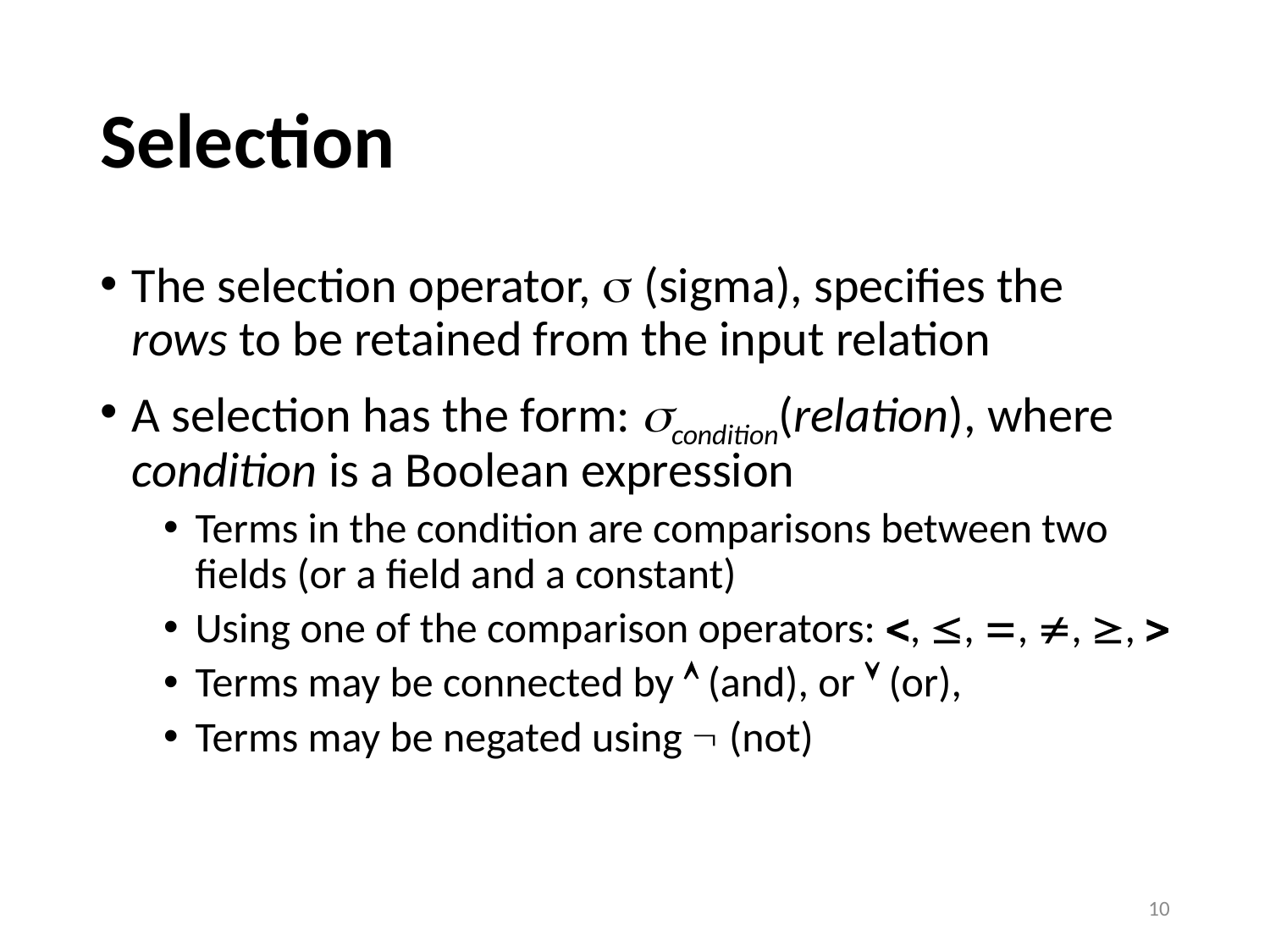

# Selection
The selection operator, σ (sigma), specifies the rows to be retained from the input relation
A selection has the form: σcondition(relation), where condition is a Boolean expression
Terms in the condition are comparisons between two fields (or a field and a constant)
Using one of the comparison operators: <, ≤, =, ≠, ≥, >
Terms may be connected by ∧ (and), or ∨ (or),
Terms may be negated using ¬ (not)
10